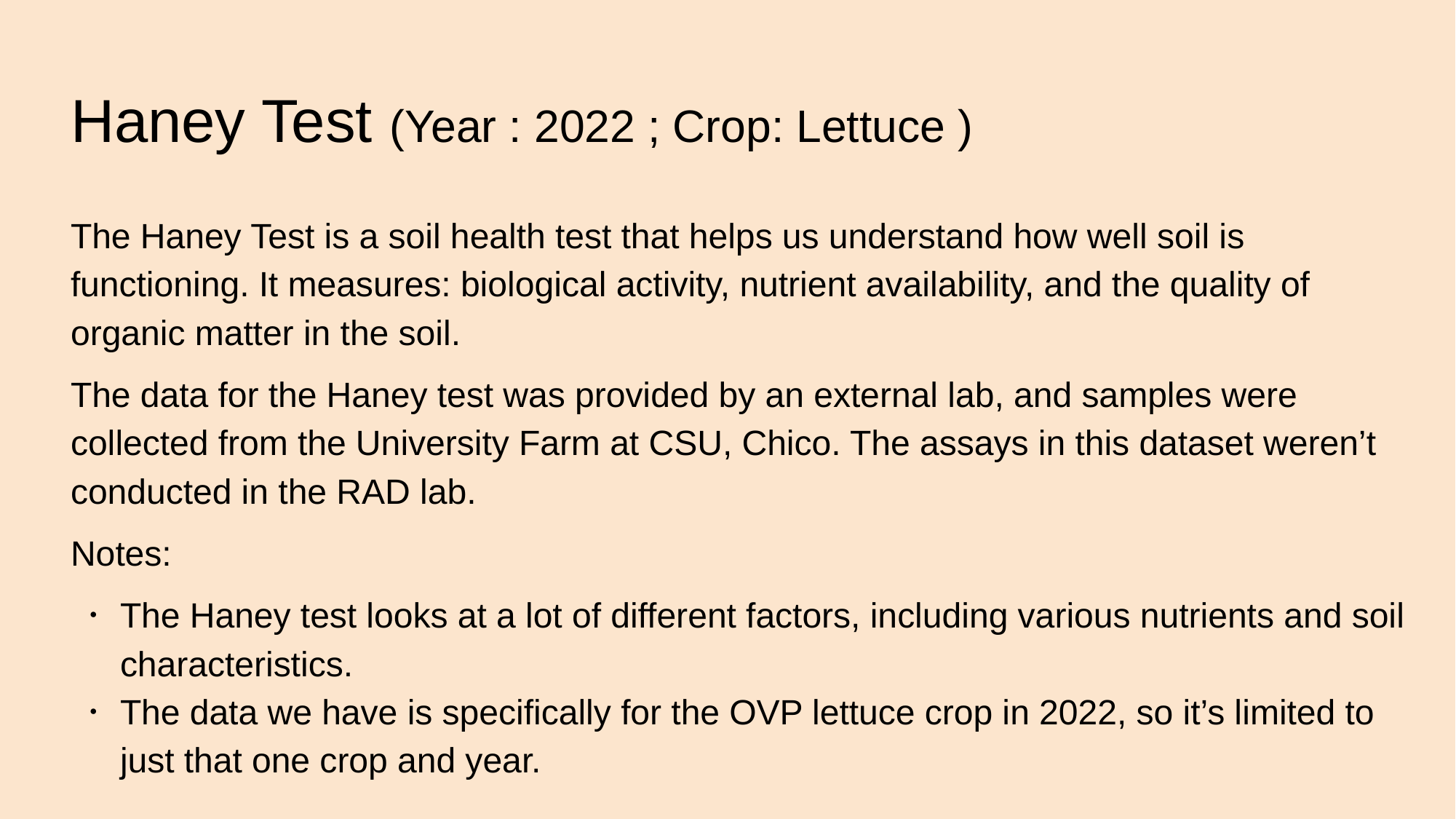

# Haney Test (Year : 2022 ; Crop: Lettuce )
The Haney Test is a soil health test that helps us understand how well soil is functioning. It measures: biological activity, nutrient availability, and the quality of organic matter in the soil.
The data for the Haney test was provided by an external lab, and samples were collected from the University Farm at CSU, Chico. The assays in this dataset weren’t conducted in the RAD lab.
Notes:
The Haney test looks at a lot of different factors, including various nutrients and soil characteristics.
The data we have is specifically for the OVP lettuce crop in 2022, so it’s limited to just that one crop and year.